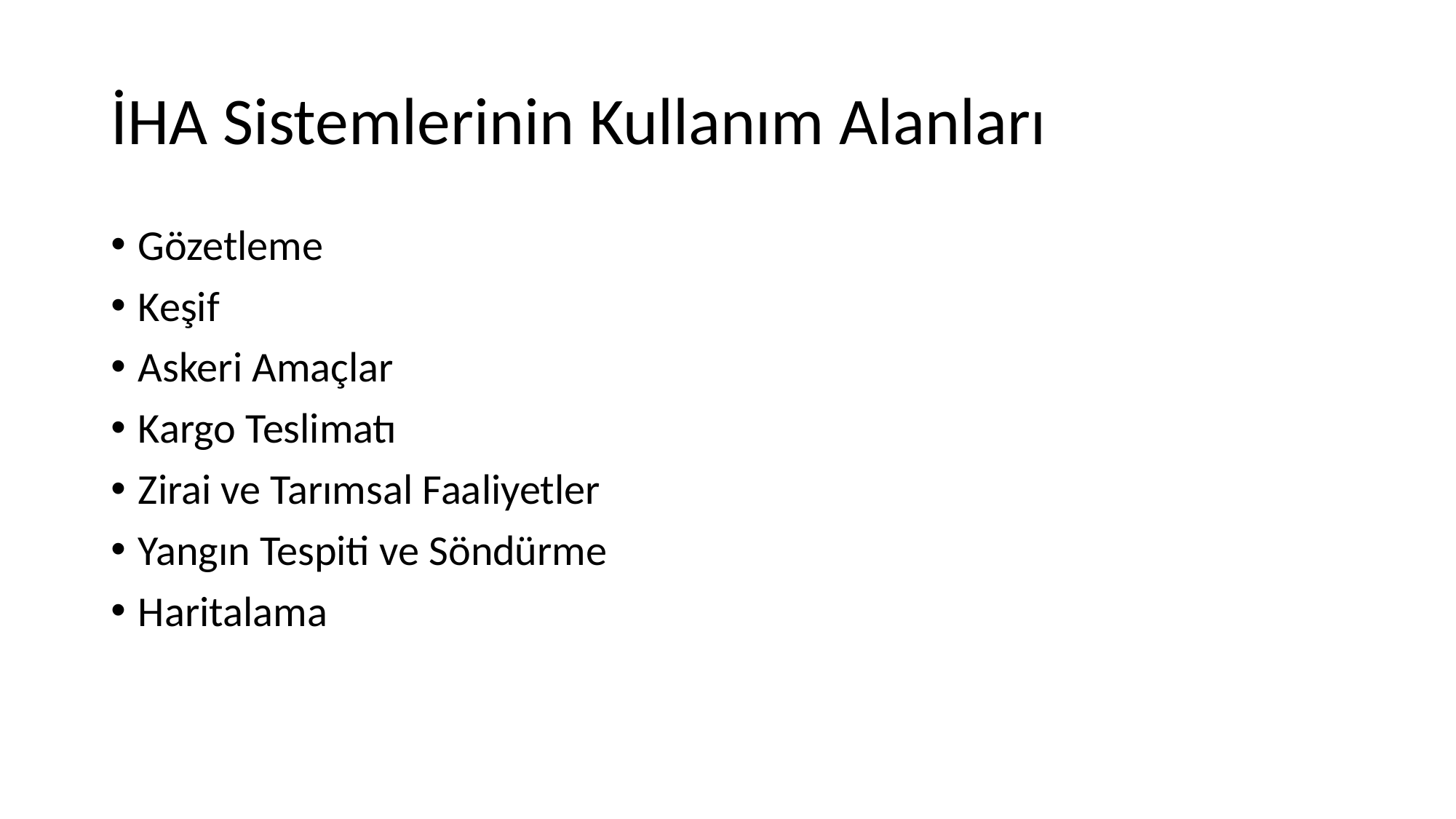

# İHA Sistemlerinin Kullanım Alanları
Gözetleme
Keşif
Askeri Amaçlar
Kargo Teslimatı
Zirai ve Tarımsal Faaliyetler
Yangın Tespiti ve Söndürme
Haritalama